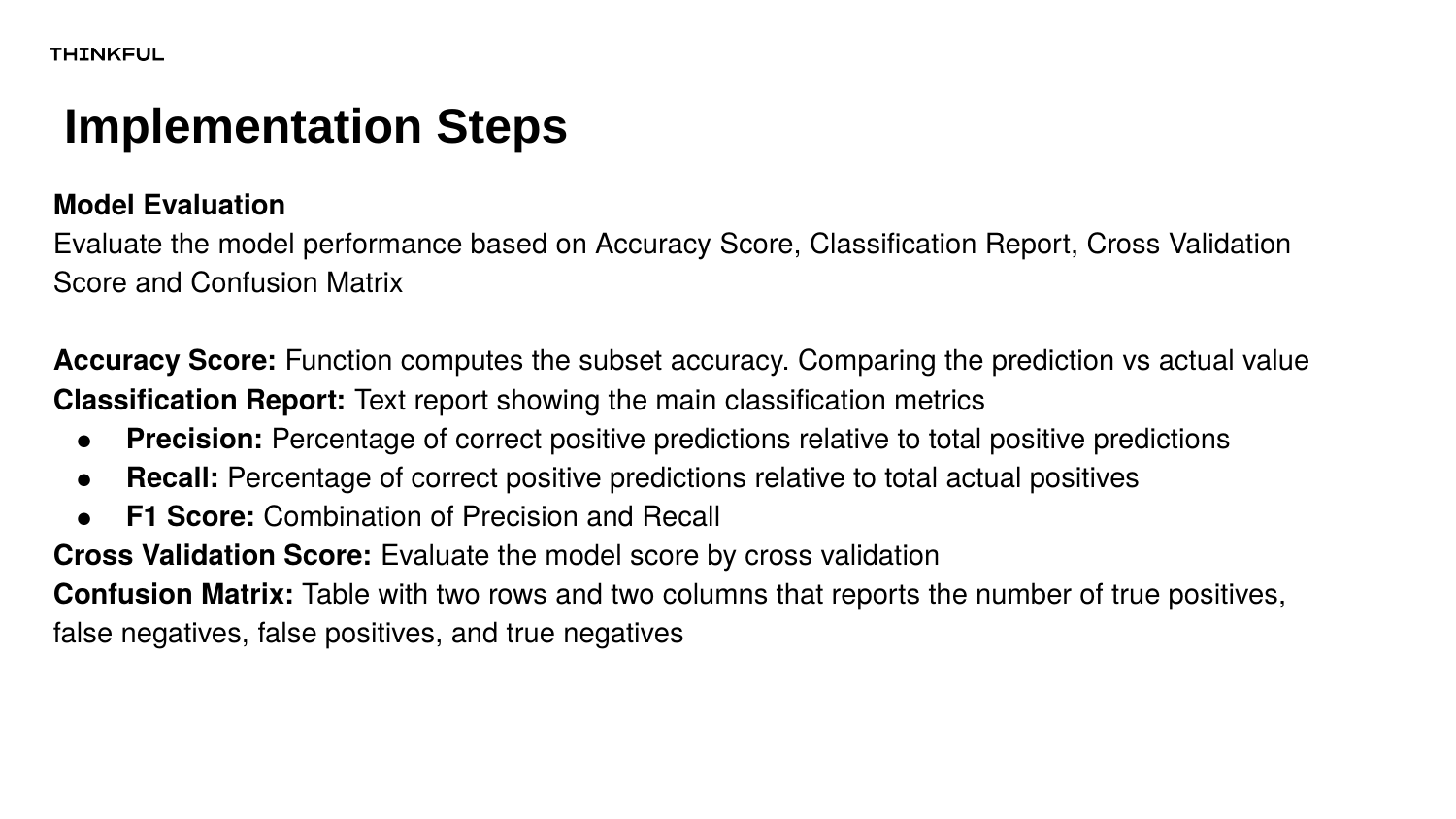

# Implementation Steps
Model Evaluation
Evaluate the model performance based on Accuracy Score, Classification Report, Cross Validation Score and Confusion Matrix

Accuracy Score: Function computes the subset accuracy. Comparing the prediction vs actual value
Classification Report: Text report showing the main classification metrics
Precision: Percentage of correct positive predictions relative to total positive predictions
Recall: Percentage of correct positive predictions relative to total actual positives
F1 Score: Combination of Precision and Recall
Cross Validation Score: Evaluate the model score by cross validation
Confusion Matrix: Table with two rows and two columns that reports the number of true positives, false negatives, false positives, and true negatives